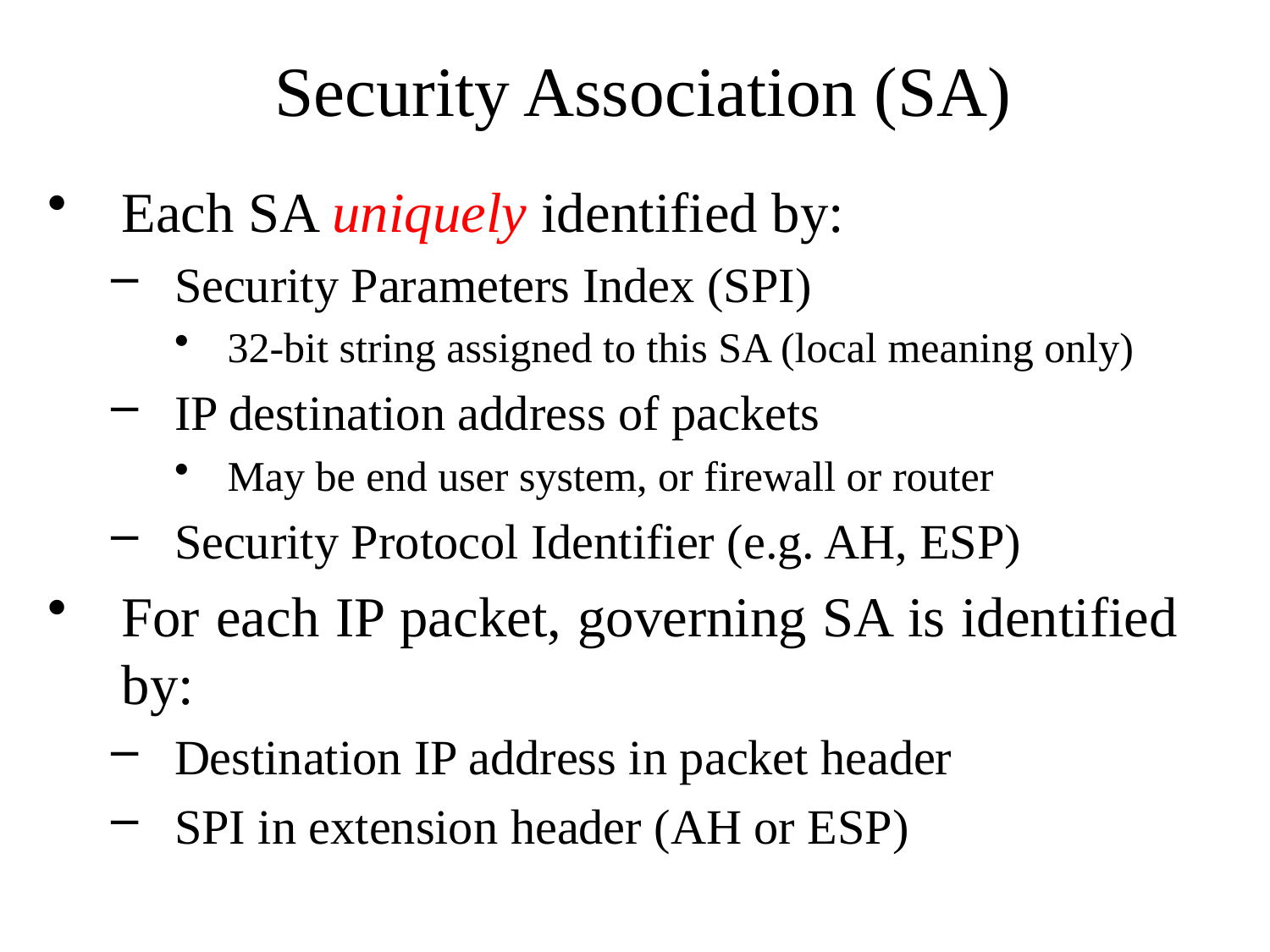

# Security Association (SA)
Each SA uniquely identified by:
Security Parameters Index (SPI)
32-bit string assigned to this SA (local meaning only)
IP destination address of packets
May be end user system, or firewall or router
Security Protocol Identifier (e.g. AH, ESP)
For each IP packet, governing SA is identified by:
Destination IP address in packet header
SPI in extension header (AH or ESP)